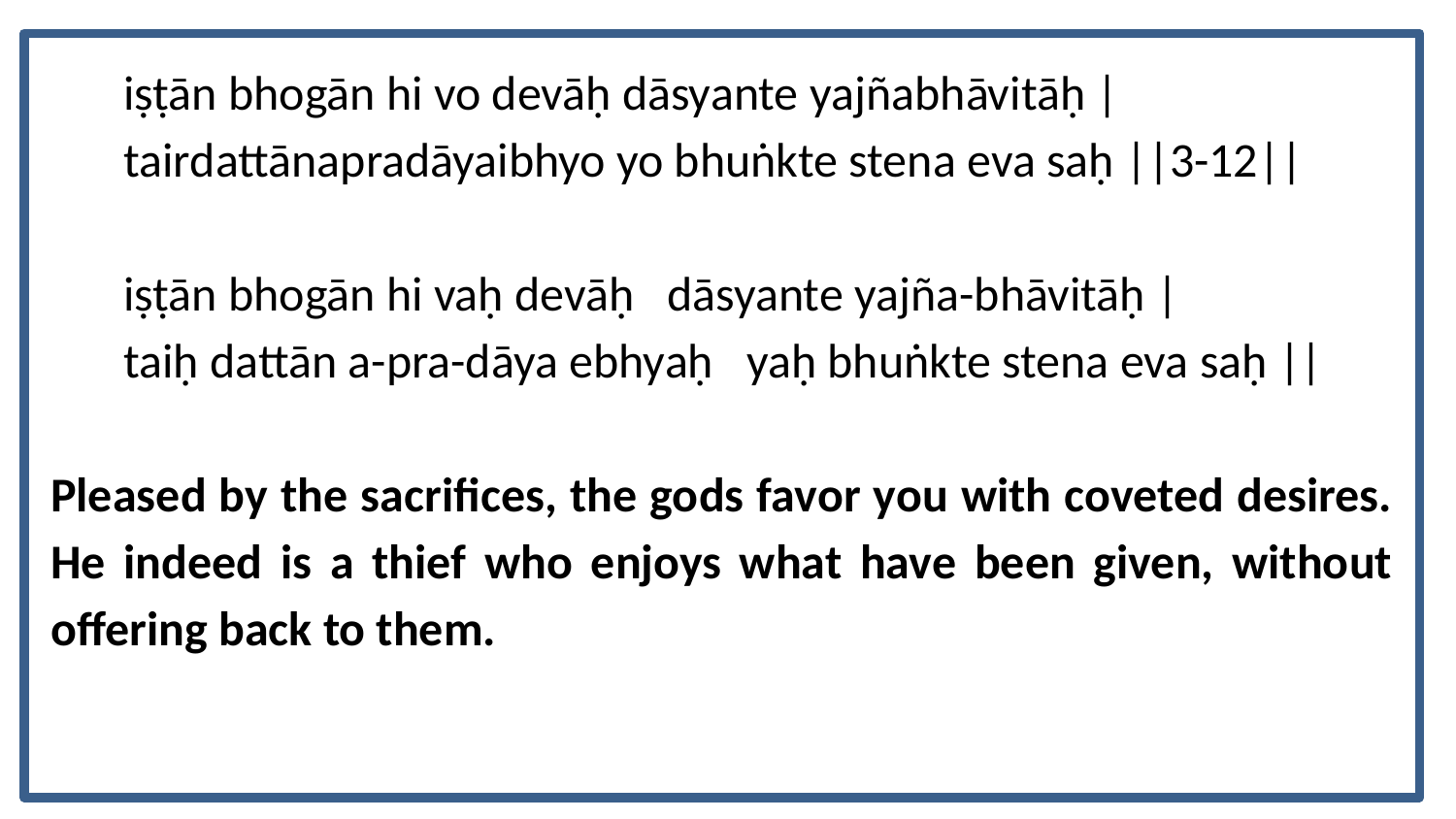

iṣṭān bhogān hi vo devāḥ dāsyante yajñabhāvitāḥ |
tairdattānapradāyaibhyo yo bhuṅkte stena eva saḥ ||3-12||

iṣṭān bhogān hi vaḥ devāḥ   dāsyante yajña-bhāvitāḥ |
taiḥ dattān a-pra-dāya ebhyaḥ   yaḥ bhuṅkte stena eva saḥ ||

Pleased by the sacrifices, the gods favor you with coveted desires. He indeed is a thief who enjoys what have been given, without offering back to them.